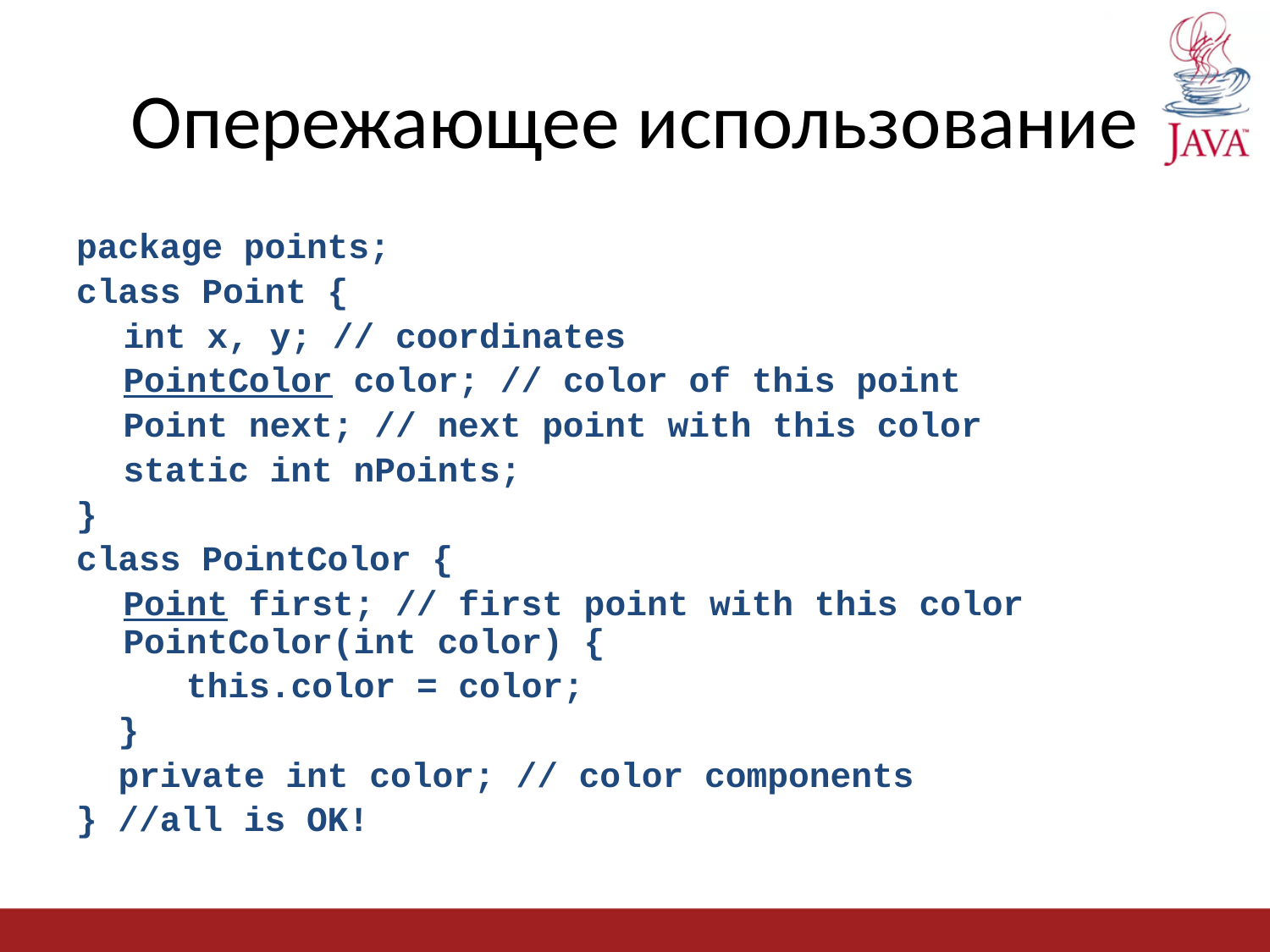

# Опережающее использование
package points;
class Point {
	int x, y; // coordinates
	PointColor color; // color of this point
	Point next; // next point with this color
	static int nPoints;
}
class PointColor {
	Point first; // first point with this color PointColor(int color) {
	   this.color = color;
  }
  private int color; // color components
} //all is OK!